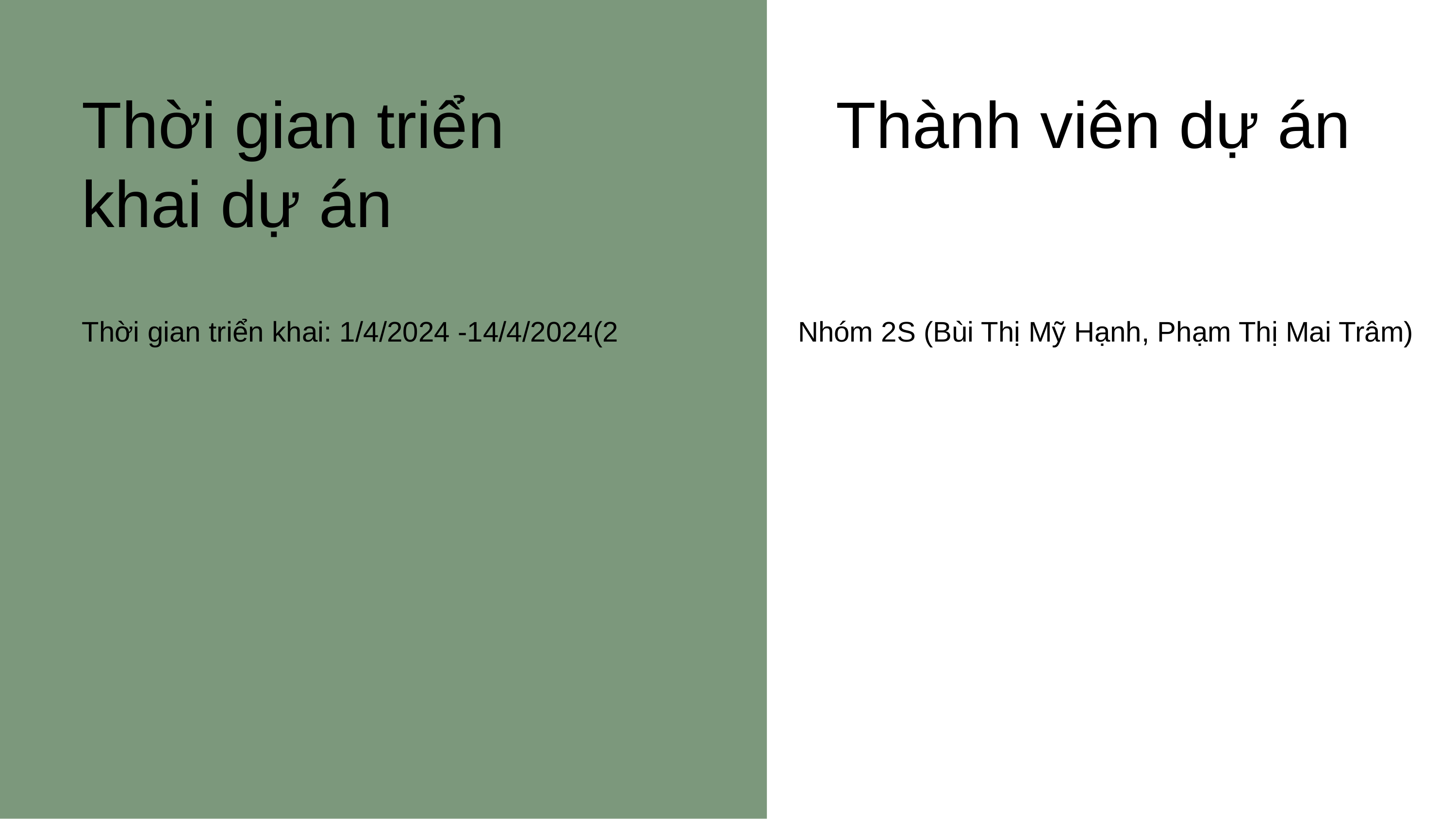

Thời gian triển khai dự án
Thành viên dự án
Thời gian triển khai: 1/4/2024 -14/4/2024(2
Nhóm 2S (Bùi Thị Mỹ Hạnh, Phạm Thị Mai Trâm)